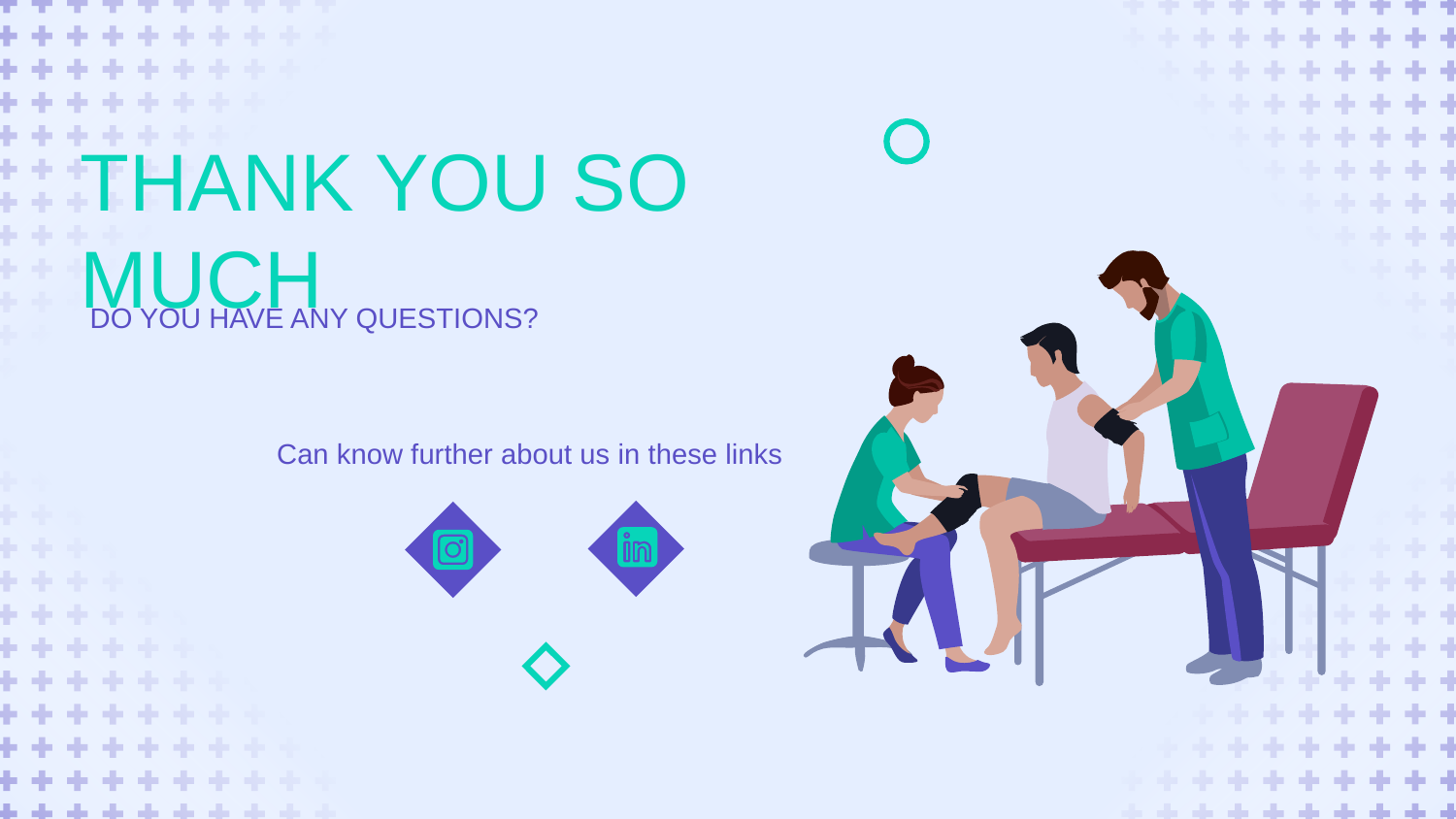

# THANK YOU SO MUCH

DO YOU HAVE ANY QUESTIONS?
Can know further about us in these links